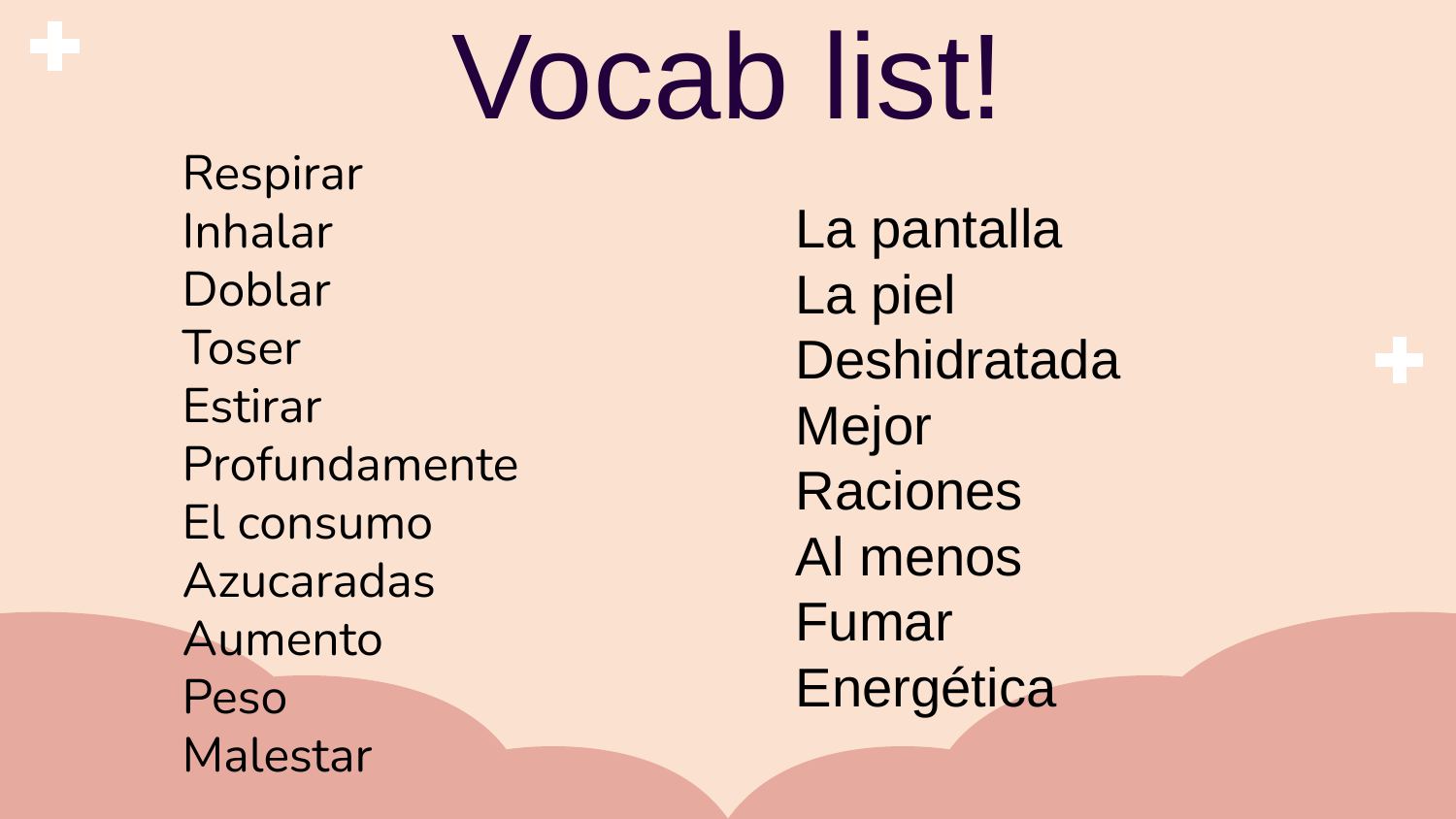

# Vocab list!
Respirar
Inhalar
Doblar
Toser
Estirar
Profundamente
El consumo
Azucaradas
Aumento
Peso
Malestar

La pantalla
La piel
Deshidratada
Mejor
Raciones
Al menos
Fumar
Energética